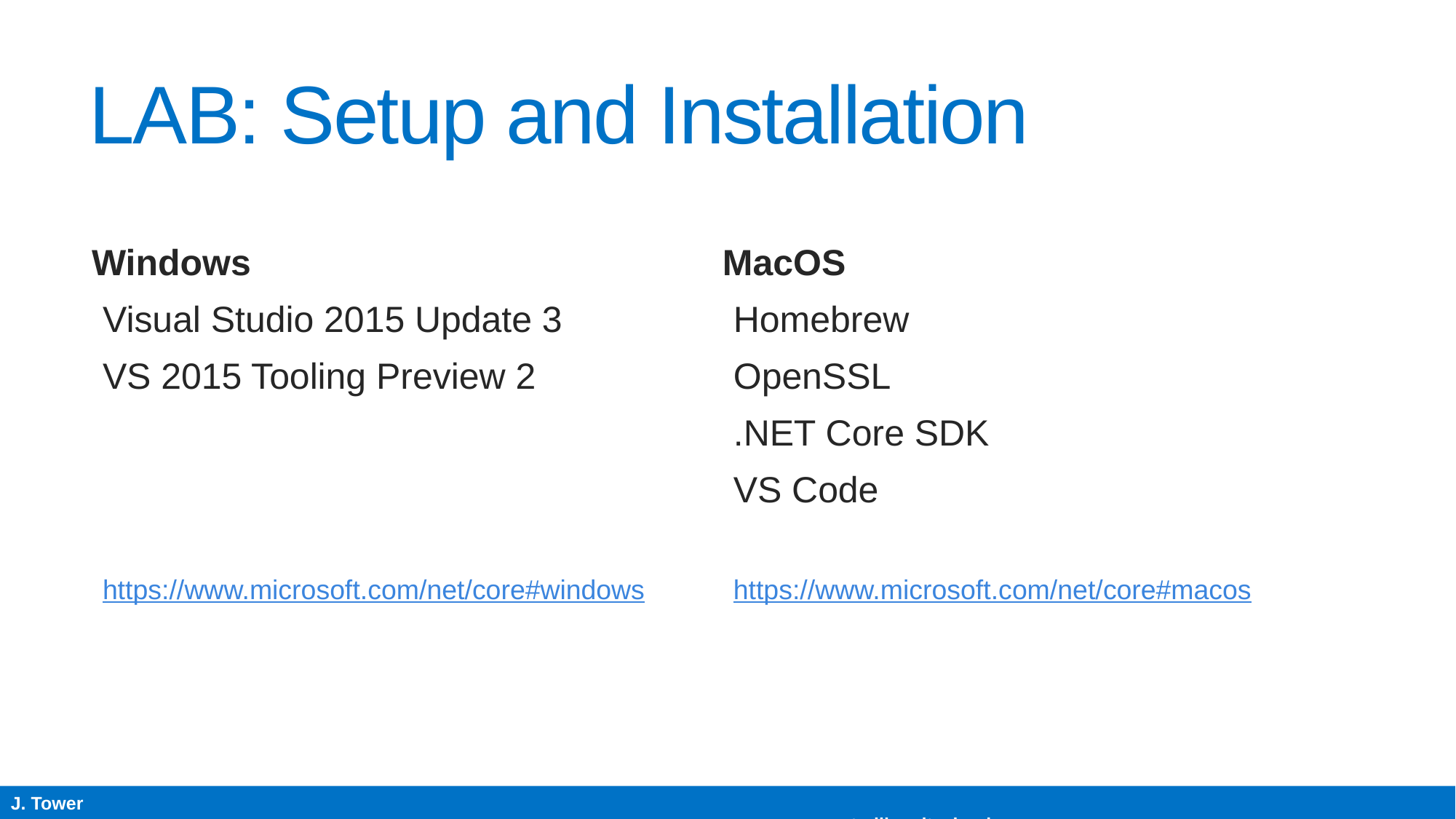

# LAB: Setup and Installation
Windows
Visual Studio 2015 Update 3
VS 2015 Tooling Preview 2

https://www.microsoft.com/net/core#windows

MacOS
Homebrew
OpenSSL
.NET Core SDK
VS Code

https://www.microsoft.com/net/core#macos